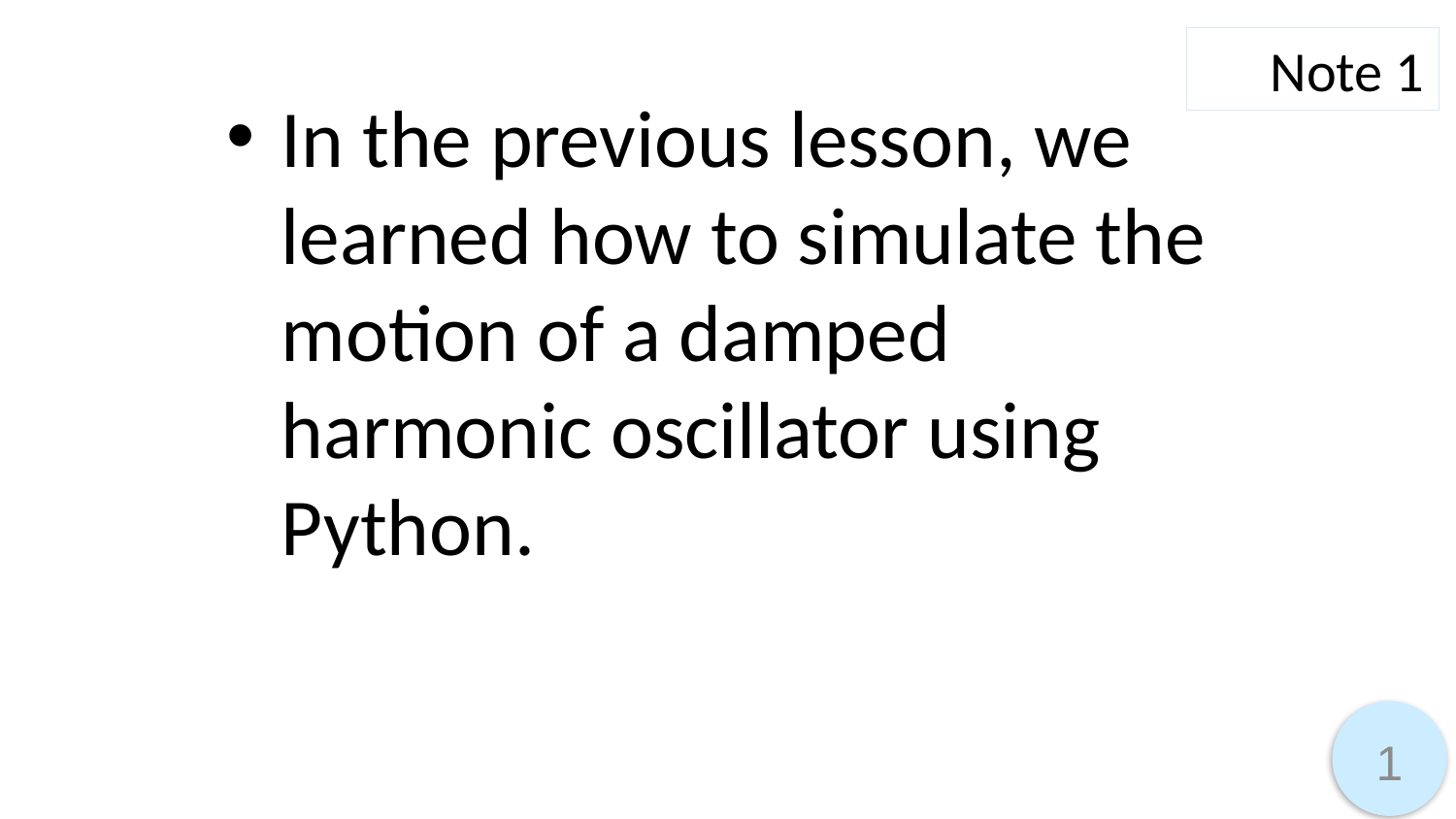

Note 1
In the previous lesson, we learned how to simulate the motion of a damped harmonic oscillator using Python.
1